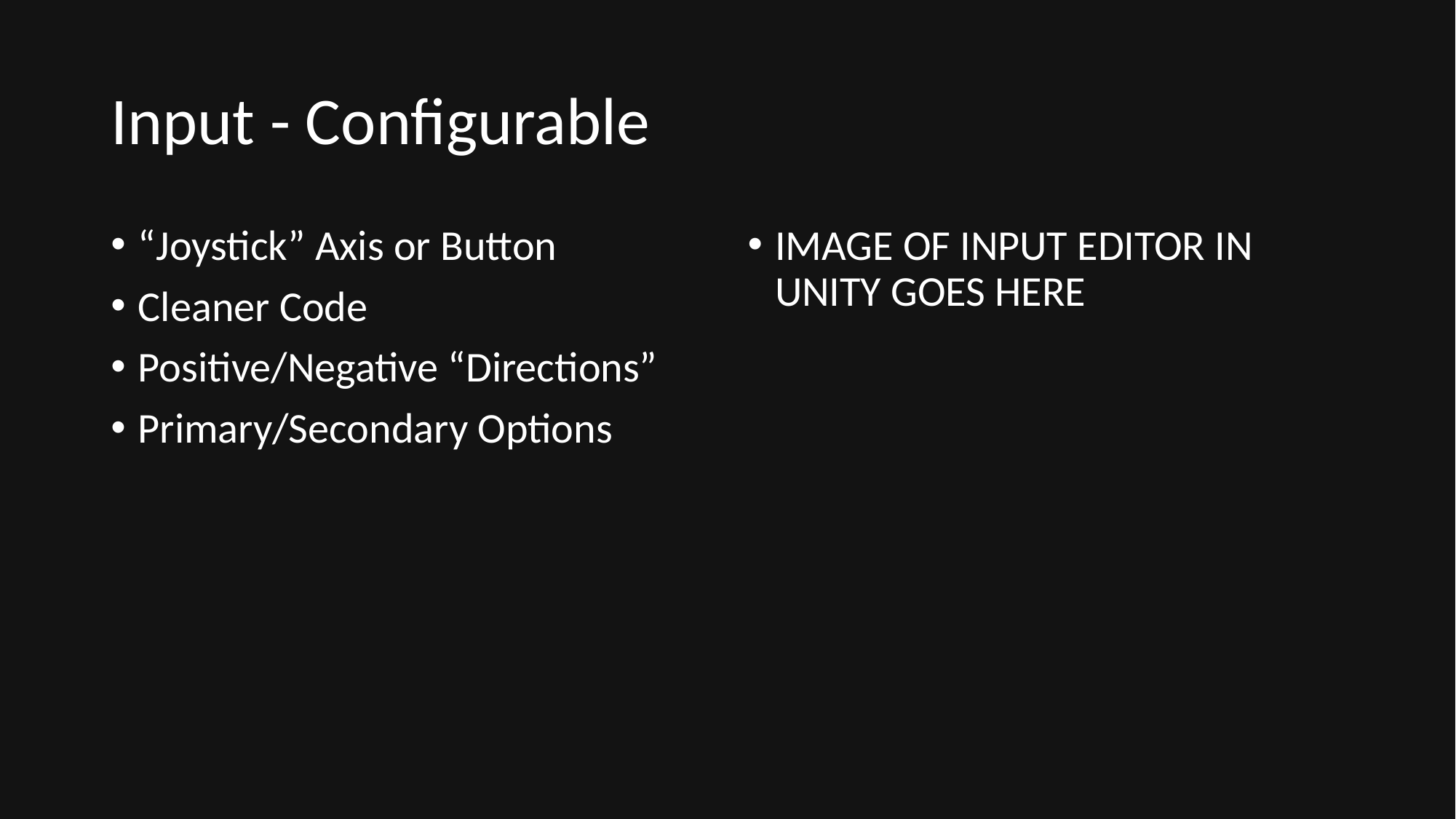

# Input - Configurable
“Joystick” Axis or Button
Cleaner Code
Positive/Negative “Directions”
Primary/Secondary Options
IMAGE OF INPUT EDITOR IN UNITY GOES HERE